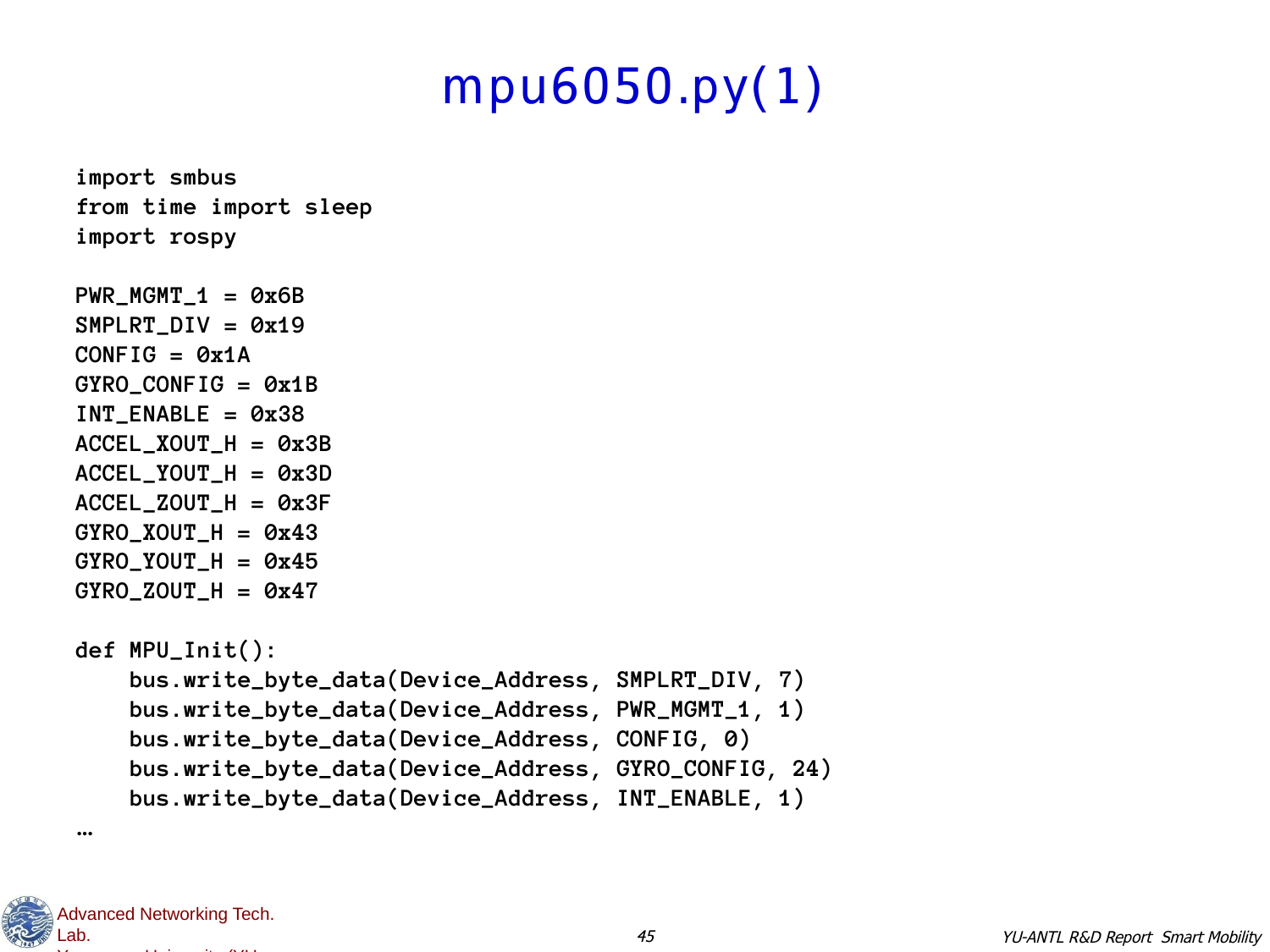

# mpu6050.py(1)
import smbus
from time import sleep
import rospy

PWR_MGMT_1 = 0x6B
SMPLRT_DIV = 0x19
CONFIG = 0x1A
GYRO_CONFIG = 0x1B
INT_ENABLE = 0x38
ACCEL_XOUT_H = 0x3B
ACCEL_YOUT_H = 0x3D
ACCEL_ZOUT_H = 0x3F
GYRO_XOUT_H = 0x43
GYRO_YOUT_H = 0x45
GYRO_ZOUT_H = 0x47

def MPU_Init():
    bus.write_byte_data(Device_Address, SMPLRT_DIV, 7)
    bus.write_byte_data(Device_Address, PWR_MGMT_1, 1)
    bus.write_byte_data(Device_Address, CONFIG, 0)
    bus.write_byte_data(Device_Address, GYRO_CONFIG, 24)
    bus.write_byte_data(Device_Address, INT_ENABLE, 1)
…